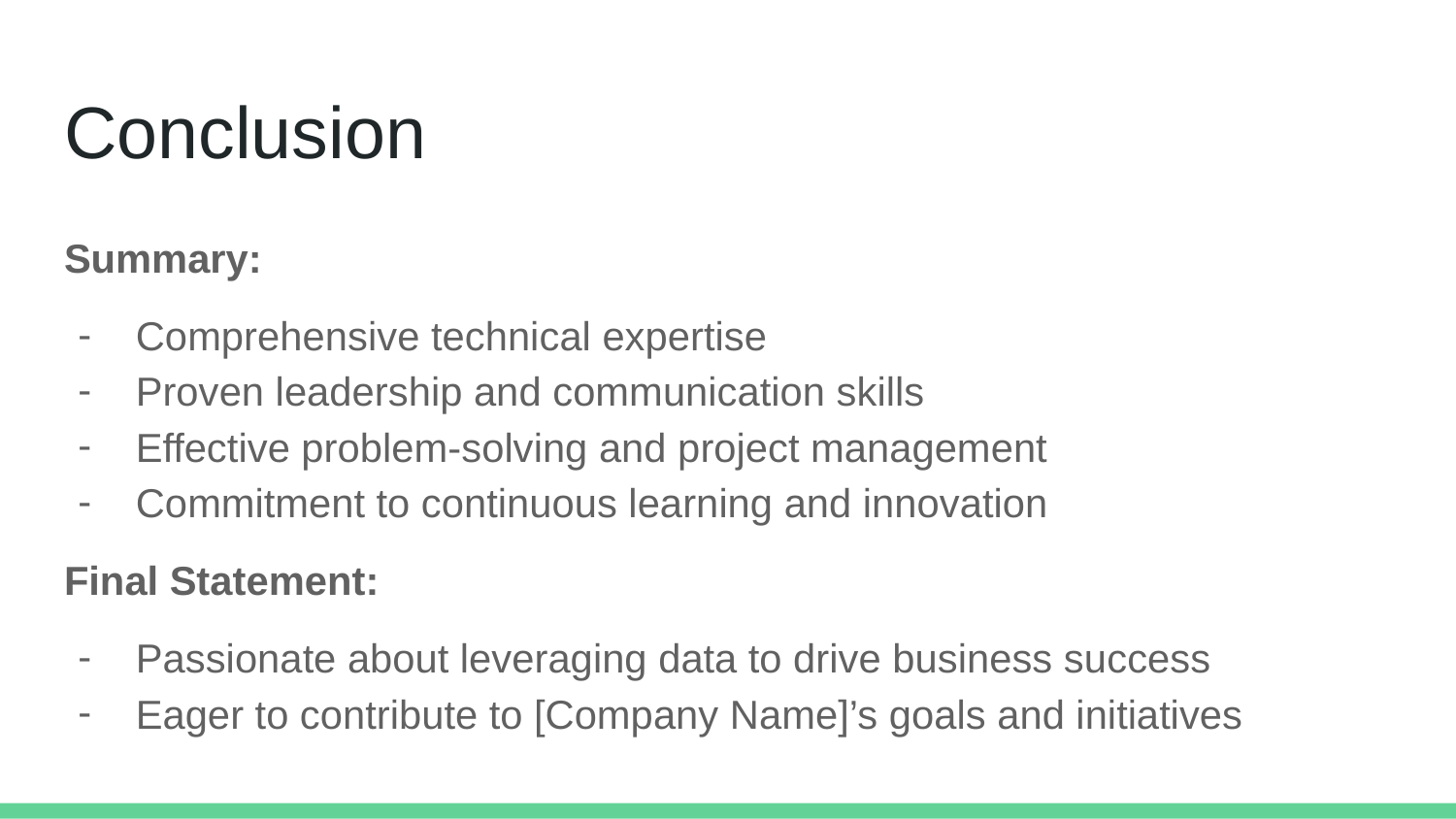

# Conclusion
Summary:
Comprehensive technical expertise
Proven leadership and communication skills
Effective problem-solving and project management
Commitment to continuous learning and innovation
Final Statement:
Passionate about leveraging data to drive business success
Eager to contribute to [Company Name]’s goals and initiatives